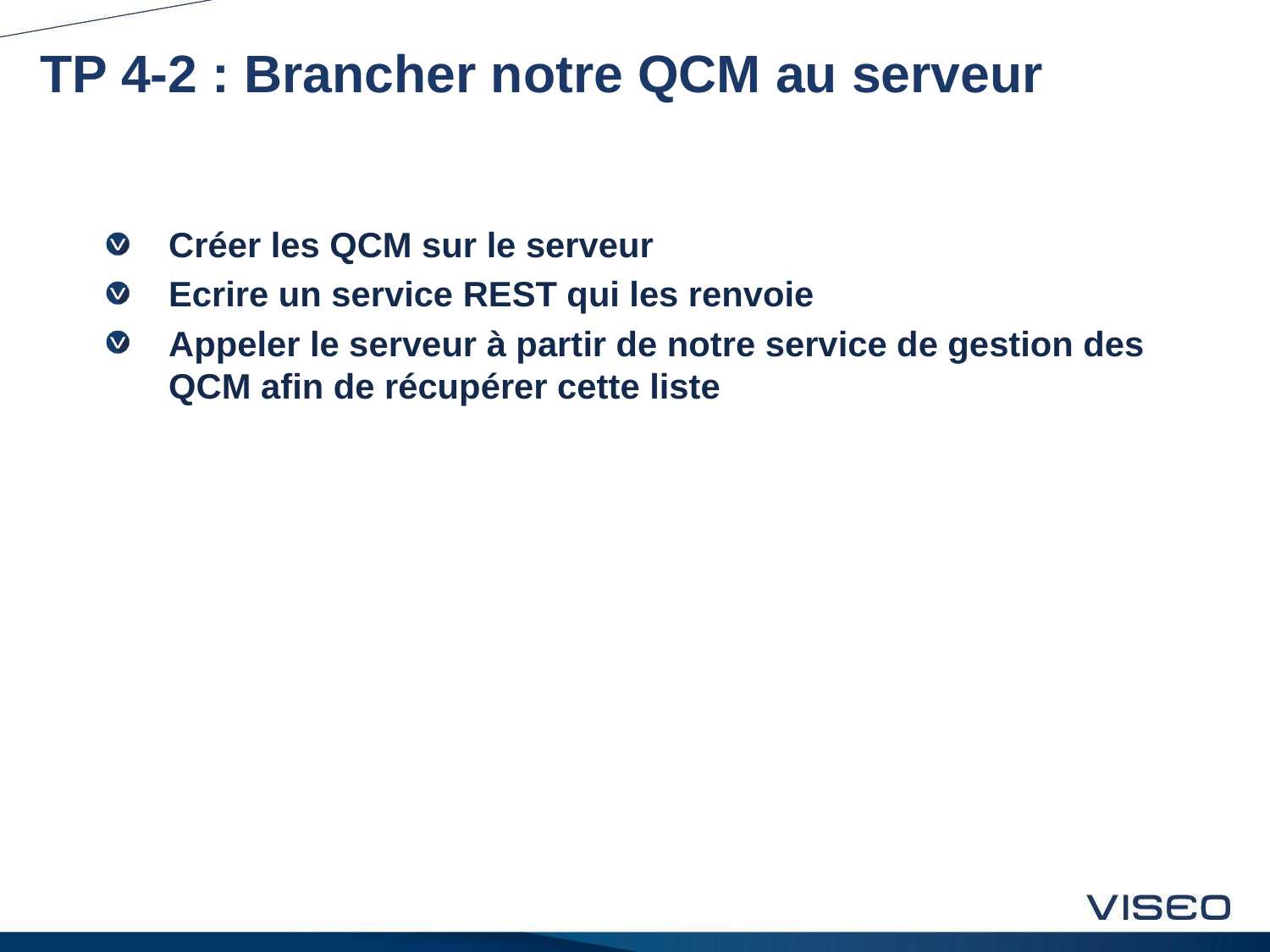

# TP 4-2 : Brancher notre QCM au serveur
Créer les QCM sur le serveur
Ecrire un service REST qui les renvoie
Appeler le serveur à partir de notre service de gestion des QCM afin de récupérer cette liste